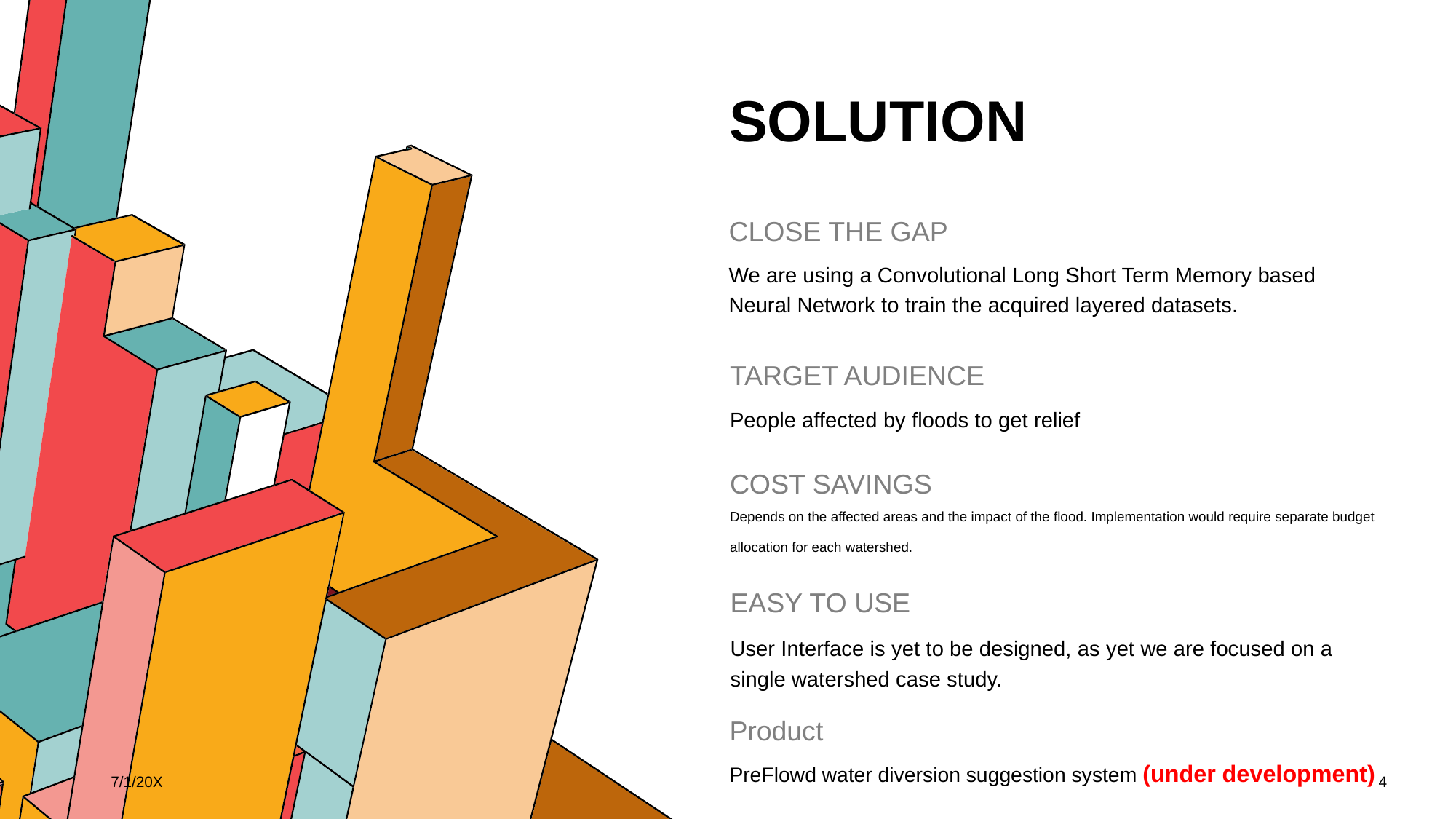

# SOLUTION
CLOSE THE GAP
We are using a Convolutional Long Short Term Memory based Neural Network to train the acquired layered datasets.
TARGET AUDIENCE
People affected by floods to get relief
COST SAVINGS
Depends on the affected areas and the impact of the flood. Implementation would require separate budget allocation for each watershed.
EASY TO USE
User Interface is yet to be designed, as yet we are focused on a single watershed case study.
Product
PreFlowd water diversion suggestion system (under development)
7/1/20X
4